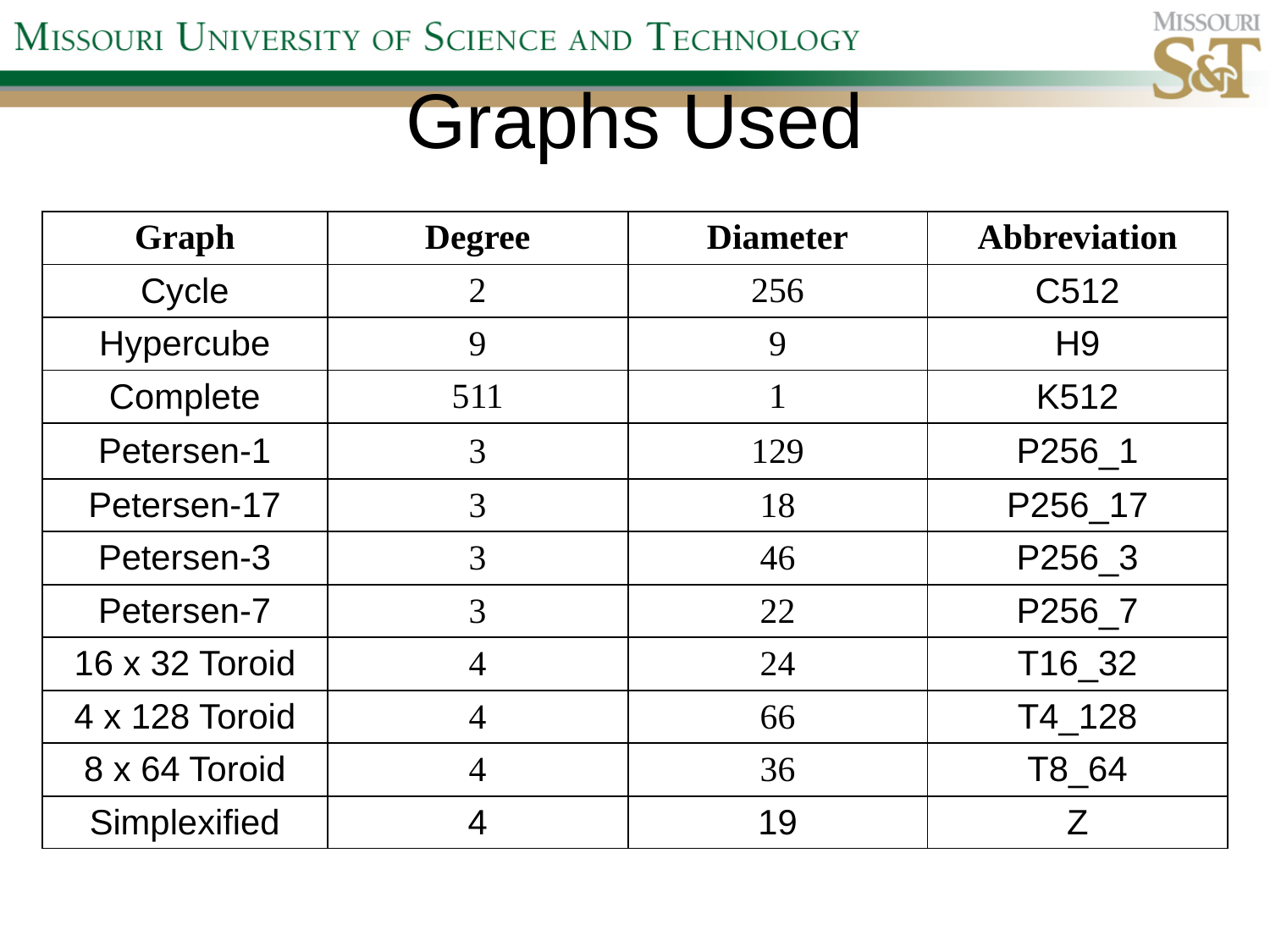

# Graphs Used
| Graph | Degree | Diameter | Abbreviation |
| --- | --- | --- | --- |
| Cycle | 2 | 256 | C512 |
| Hypercube | 9 | 9 | H9 |
| Complete | 511 | 1 | K512 |
| Petersen-1 | 3 | 129 | P256\_1 |
| Petersen-17 | 3 | 18 | P256\_17 |
| Petersen-3 | 3 | 46 | P256\_3 |
| Petersen-7 | 3 | 22 | P256\_7 |
| 16 x 32 Toroid | 4 | 24 | T16\_32 |
| 4 x 128 Toroid | 4 | 66 | T4\_128 |
| 8 x 64 Toroid | 4 | 36 | T8\_64 |
| Simplexified | 4 | 19 | Z |